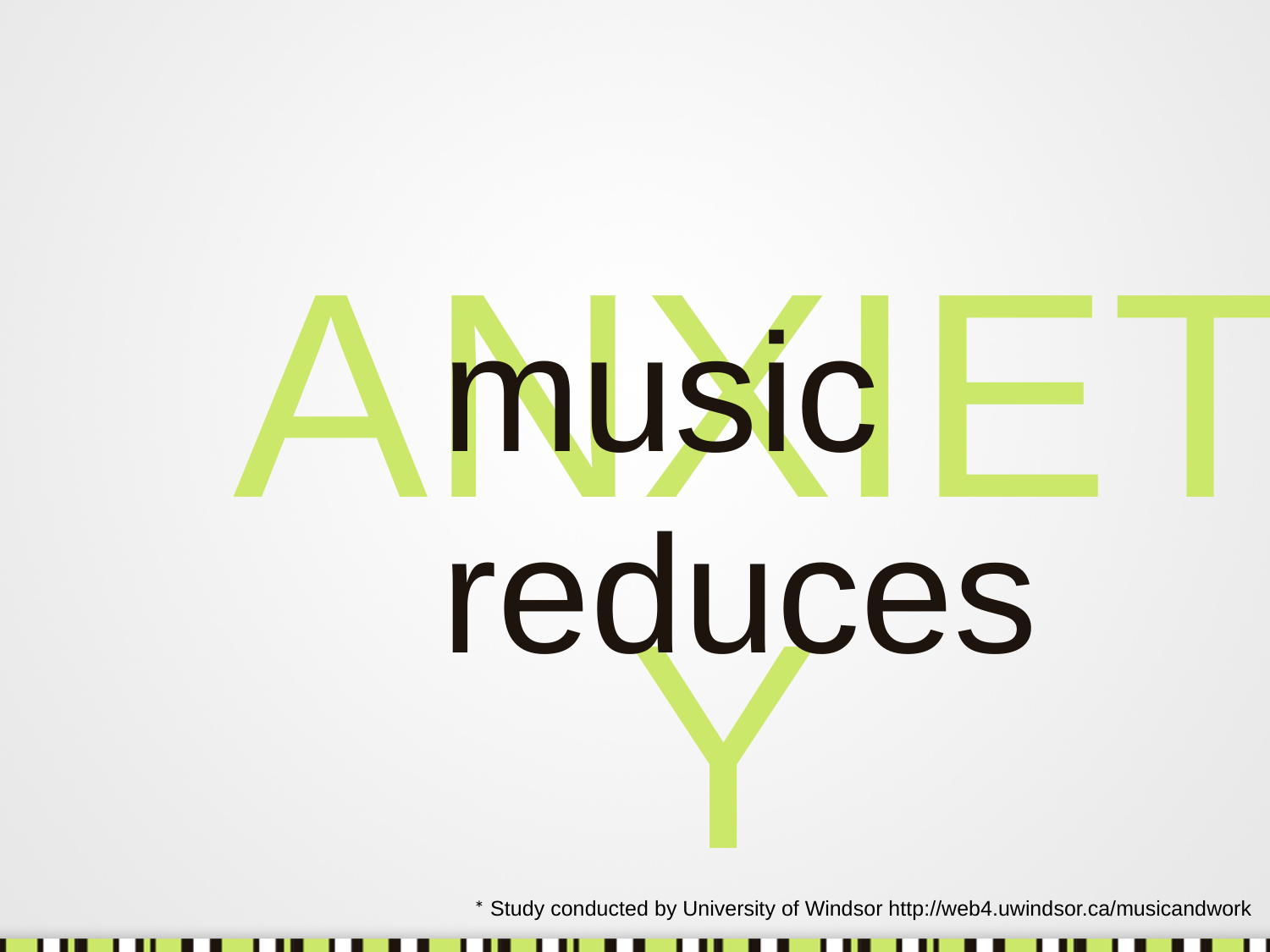

music reduces
# ANXIETY
* Study conducted by University of Windsor http://web4.uwindsor.ca/musicandwork